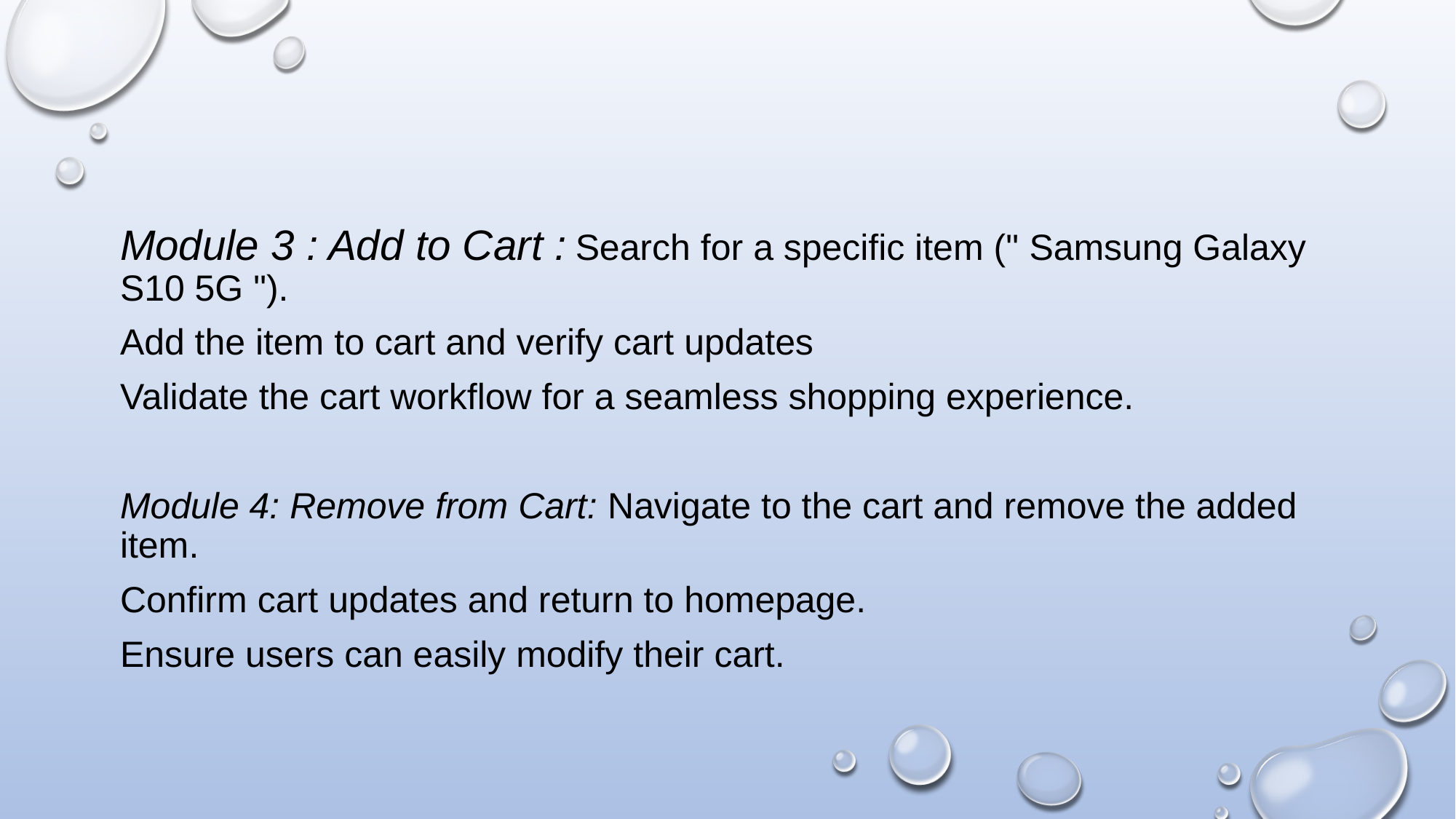

Module 3 : Add to Cart : Search for a specific item (" Samsung Galaxy S10 5G ").
Add the item to cart and verify cart updates
Validate the cart workflow for a seamless shopping experience.

Module 4: Remove from Cart: Navigate to the cart and remove the added item.
Confirm cart updates and return to homepage.
Ensure users can easily modify their cart.